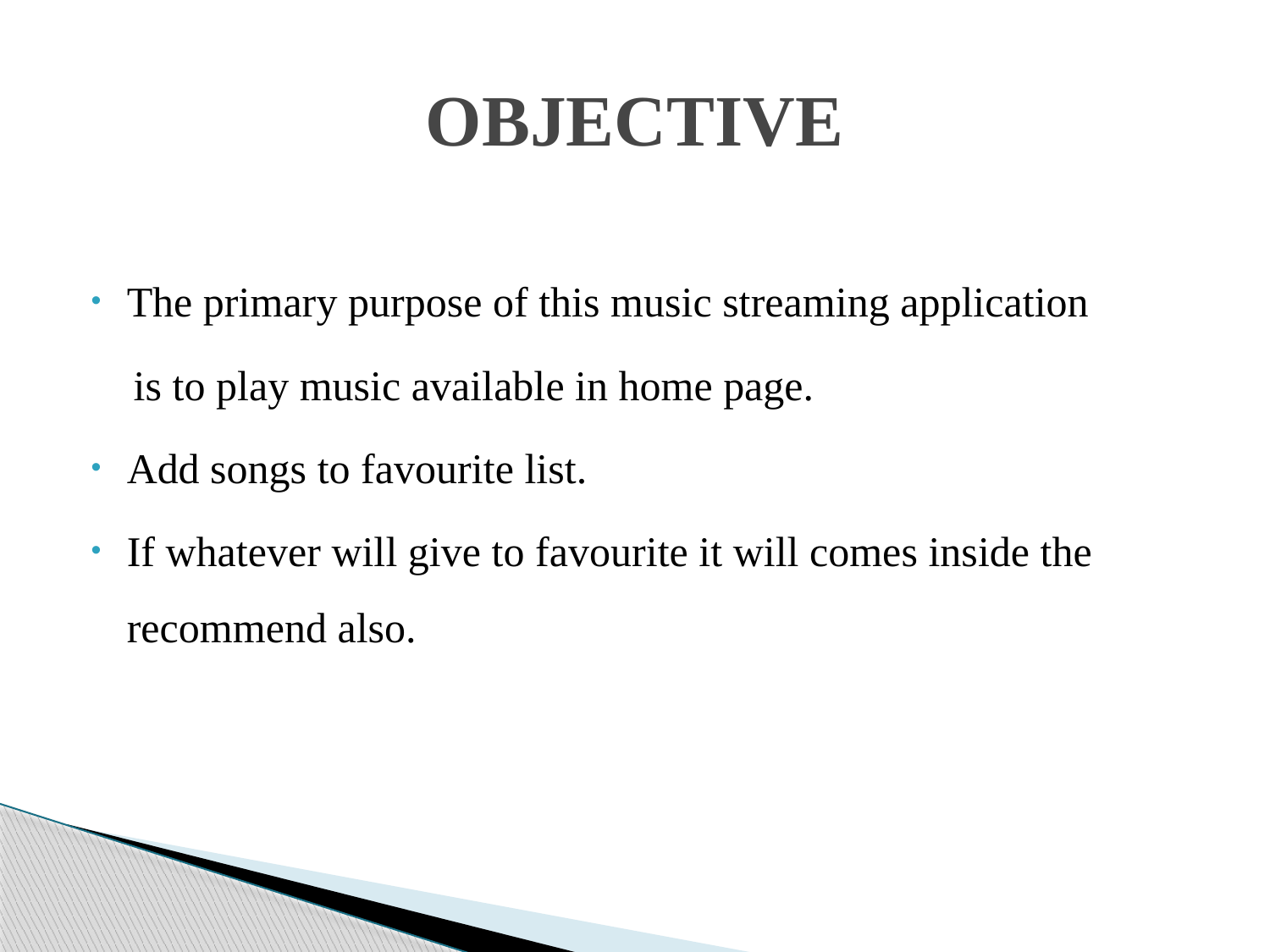

# OBJECTIVE
The primary purpose of this music streaming application
    is to play music available in home page.
Add songs to favourite list.
If whatever will give to favourite it will comes inside the recommend also.